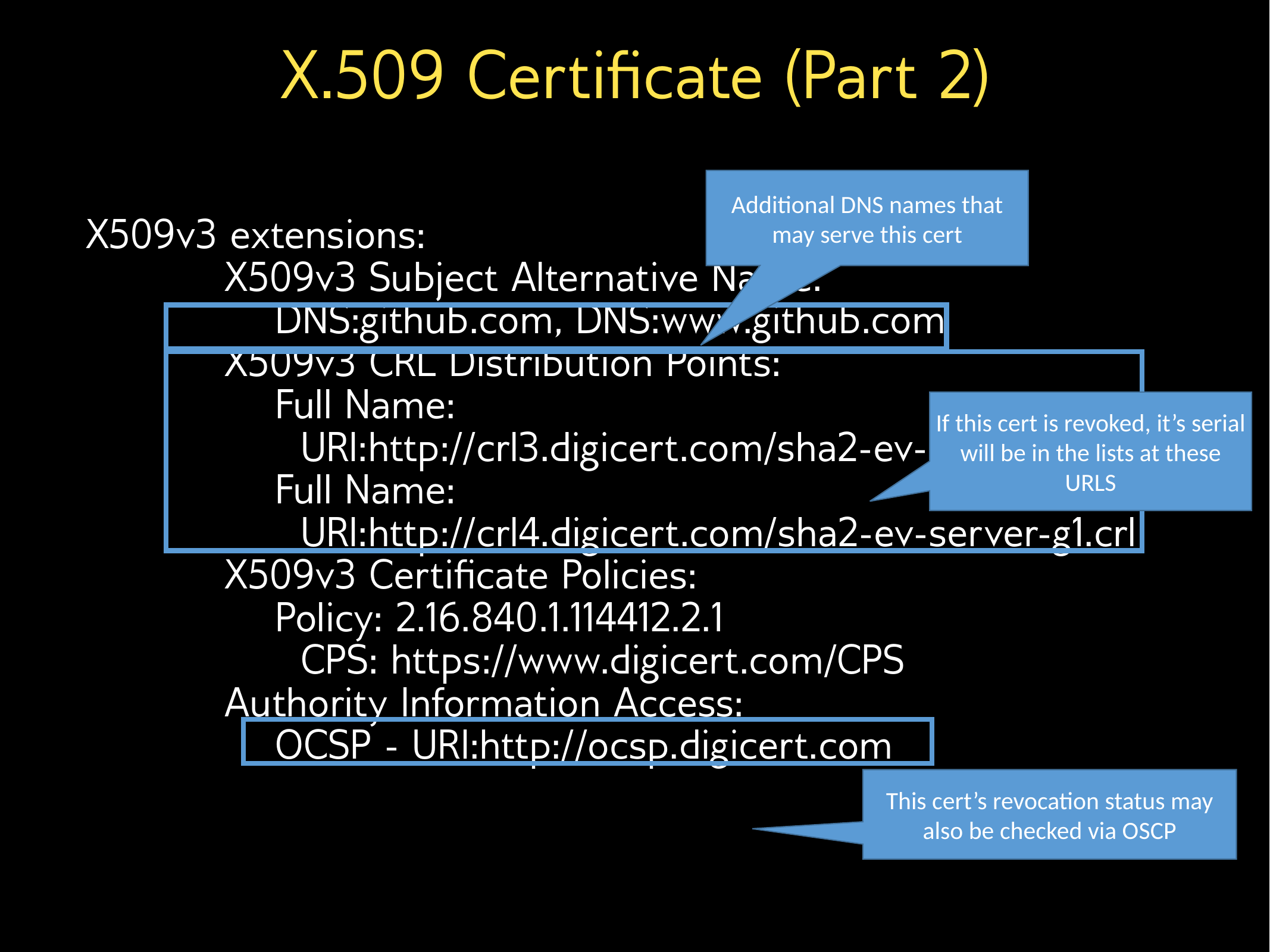

# X.509 Certificate (Part 2)

Additional DNS names that may serve this cert
 X509v3 extensions:
            X509v3 Subject Alternative Name:
                DNS:github.com, DNS:www.github.com
            X509v3 CRL Distribution Points:
                Full Name:
                  URI:http://crl3.digicert.com/sha2-ev-server-g1.crl
                Full Name:
                  URI:http://crl4.digicert.com/sha2-ev-server-g1.crl
            X509v3 Certificate Policies:
                Policy: 2.16.840.1.114412.2.1
                  CPS: https://www.digicert.com/CPS
            Authority Information Access:
                OCSP - URI:http://ocsp.digicert.com

If this cert is revoked, it’s serial will be in the lists at these URLS

This cert’s revocation status may also be checked via OSCP
15